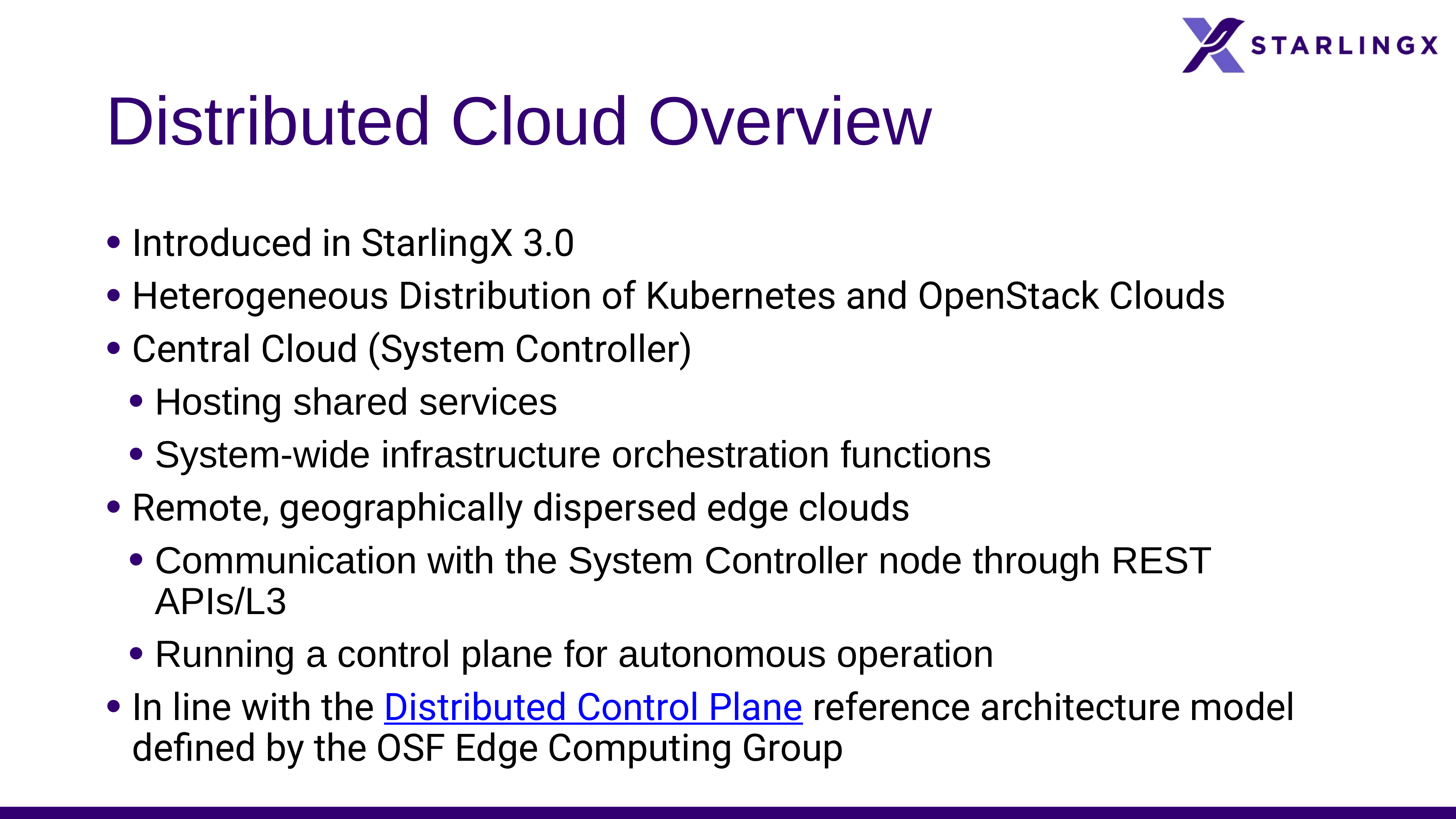

# Distributed Cloud Overview
Introduced in StarlingX 3.0
Heterogeneous Distribution of Kubernetes and OpenStack Clouds
Central Cloud (System Controller)
Hosting shared services
System-wide infrastructure orchestration functions
Remote, geographically dispersed edge clouds
Communication with the System Controller node through REST APIs/L3
Running a control plane for autonomous operation
In line with the Distributed Control Plane reference architecture model defined by the OSF Edge Computing Group